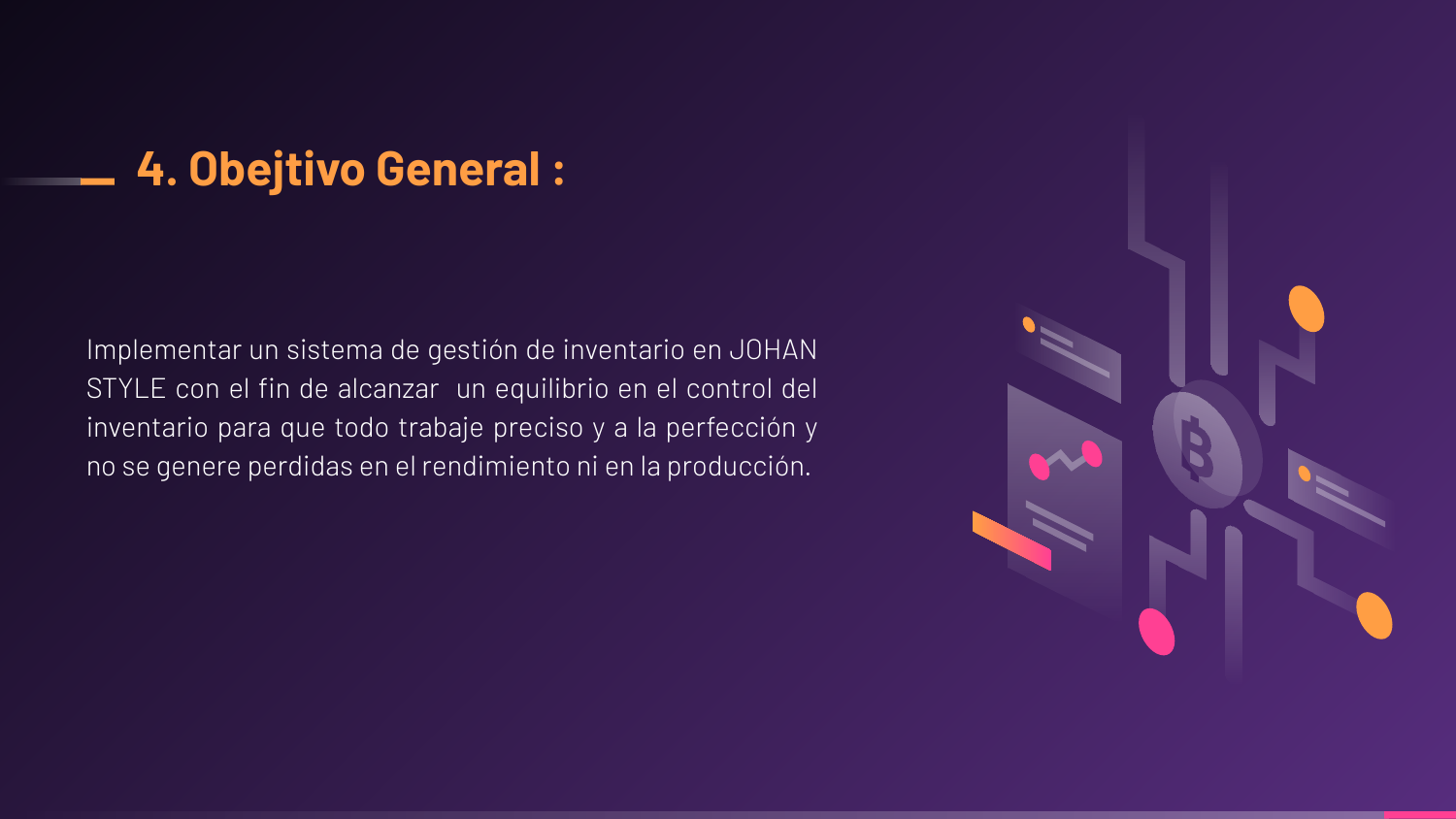

# 4. Obejtivo General :
Implementar un sistema de gestión de inventario en JOHAN STYLE con el fin de alcanzar  un equilibrio en el control del inventario para que todo trabaje preciso y a la perfección y no se genere perdidas en el rendimiento ni en la producción.